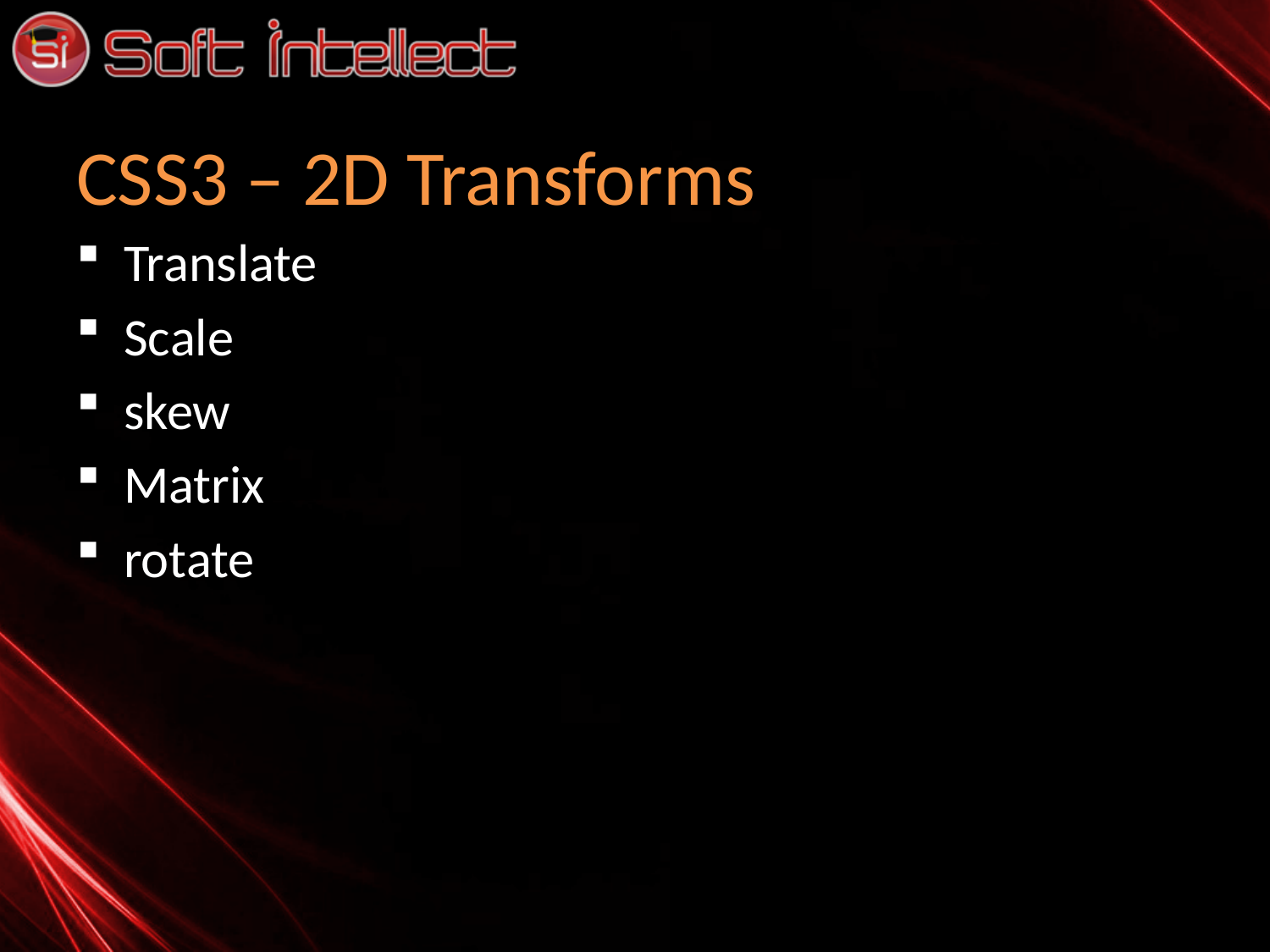

# CSS3 – 2D Transforms
Translate
Scale
skew
Matrix
rotate